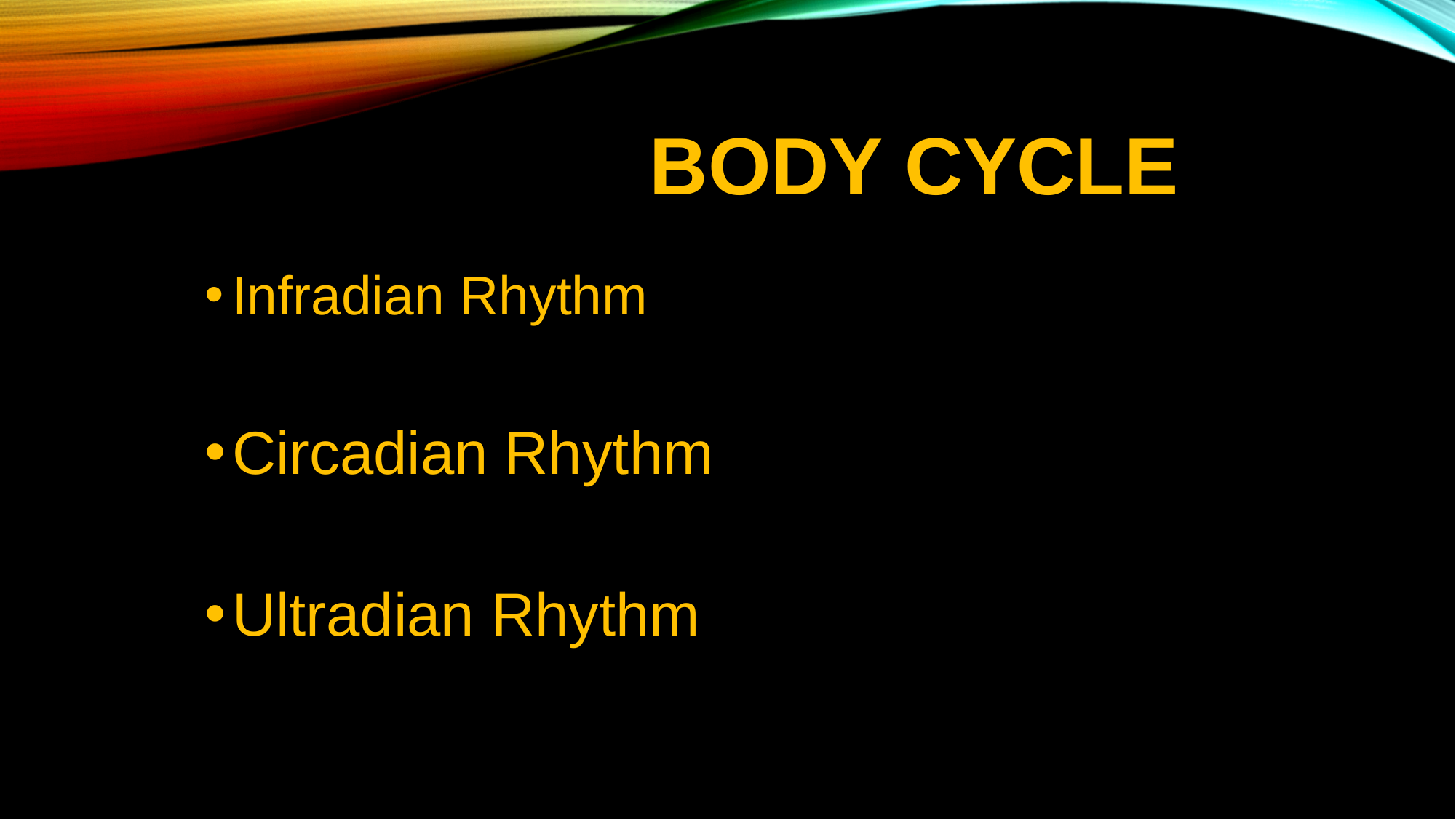

# body Cycle

Infradian Rhythm

Circadian Rhythm

Ultradian Rhythm